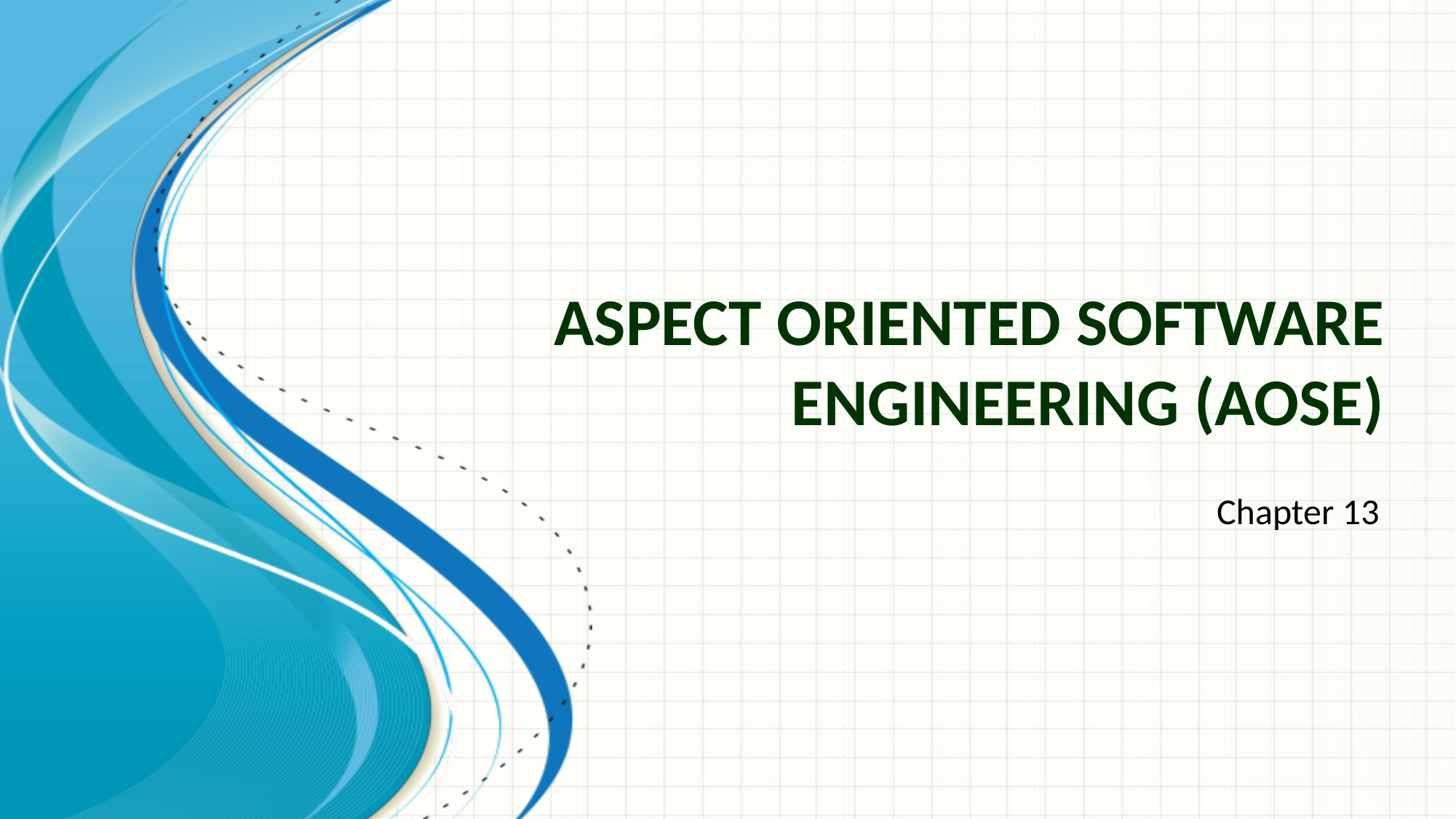

# Aspect Oriented Software Engineering (AOSE)
Chapter 13